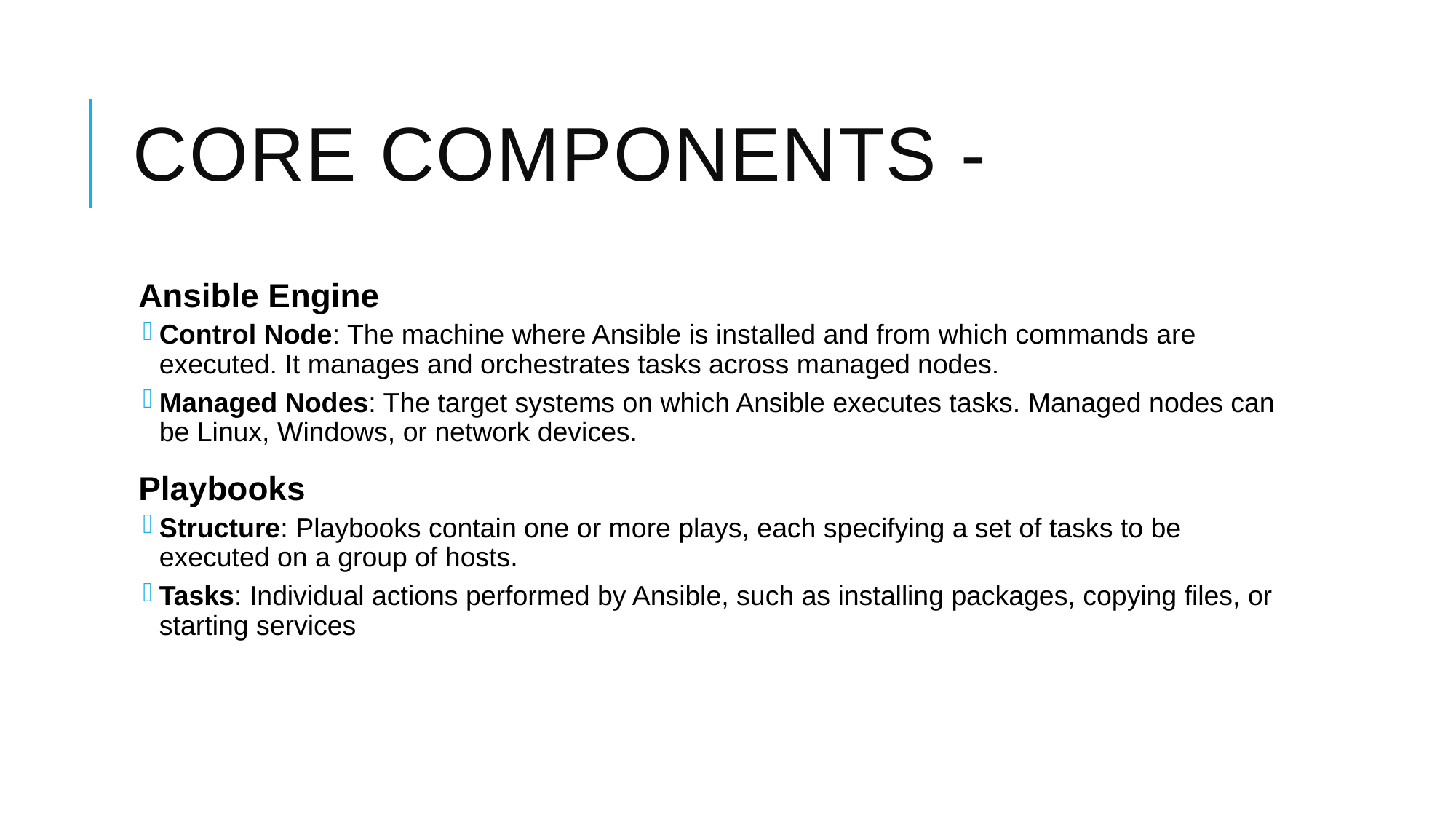

# Core Components -
Ansible Engine
Control Node: The machine where Ansible is installed and from which commands are executed. It manages and orchestrates tasks across managed nodes.
Managed Nodes: The target systems on which Ansible executes tasks. Managed nodes can be Linux, Windows, or network devices.
Playbooks
Structure: Playbooks contain one or more plays, each specifying a set of tasks to be executed on a group of hosts.
Tasks: Individual actions performed by Ansible, such as installing packages, copying files, or starting services